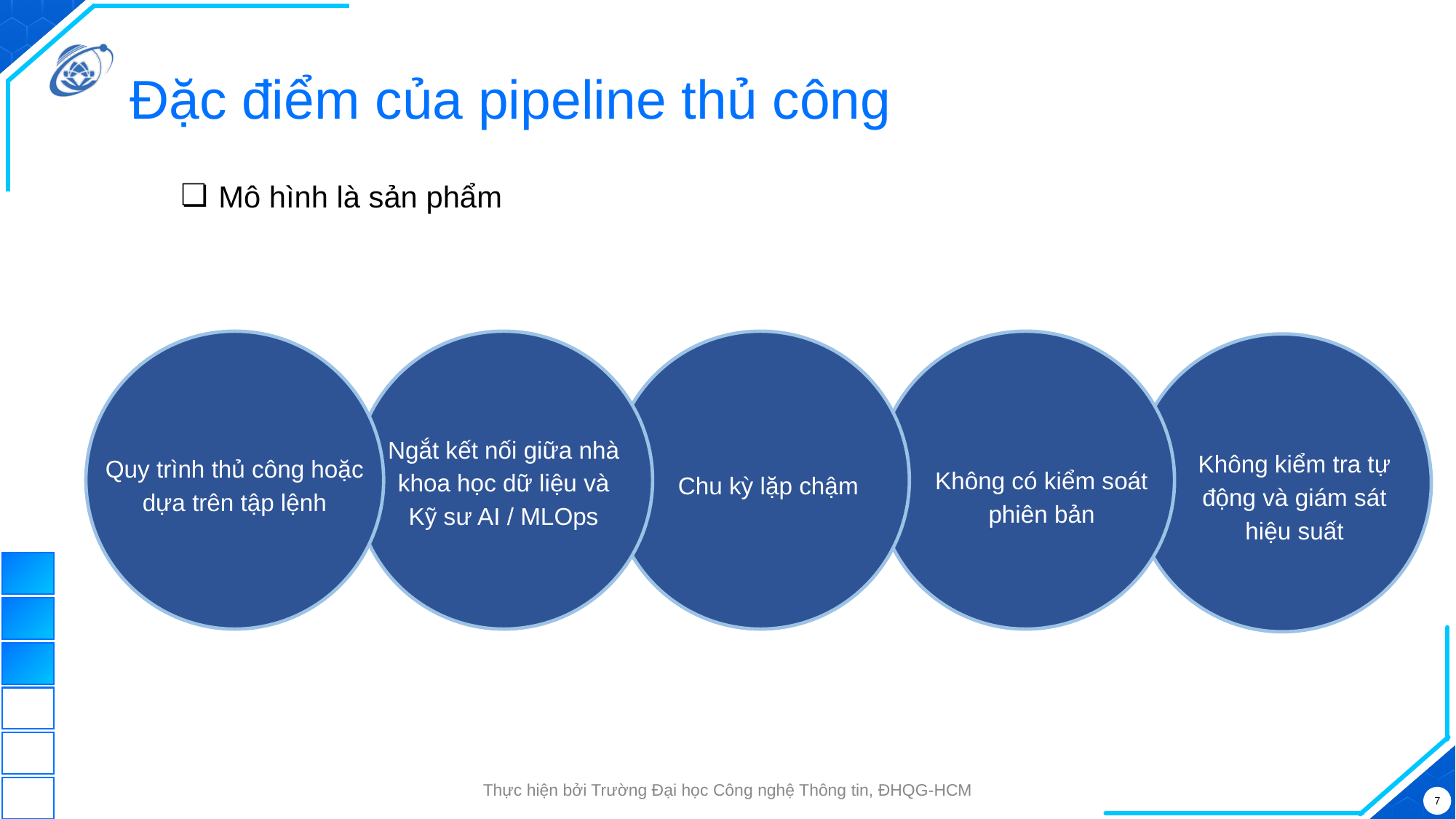

# Đặc điểm của pipeline thủ công
Mô hình là sản phẩm

Quy trình thủ công hoặc dựa trên tập lệnh

Chu kỳ lặp chậm

Không có kiểm soát phiên bản

Ngắt kết nối giữa nhà khoa học dữ liệu và Kỹ sư AI / MLOps

Không kiểm tra tự động và giám sát hiệu suất
Thực hiện bởi Trường Đại học Công nghệ Thông tin, ĐHQG-HCM
7